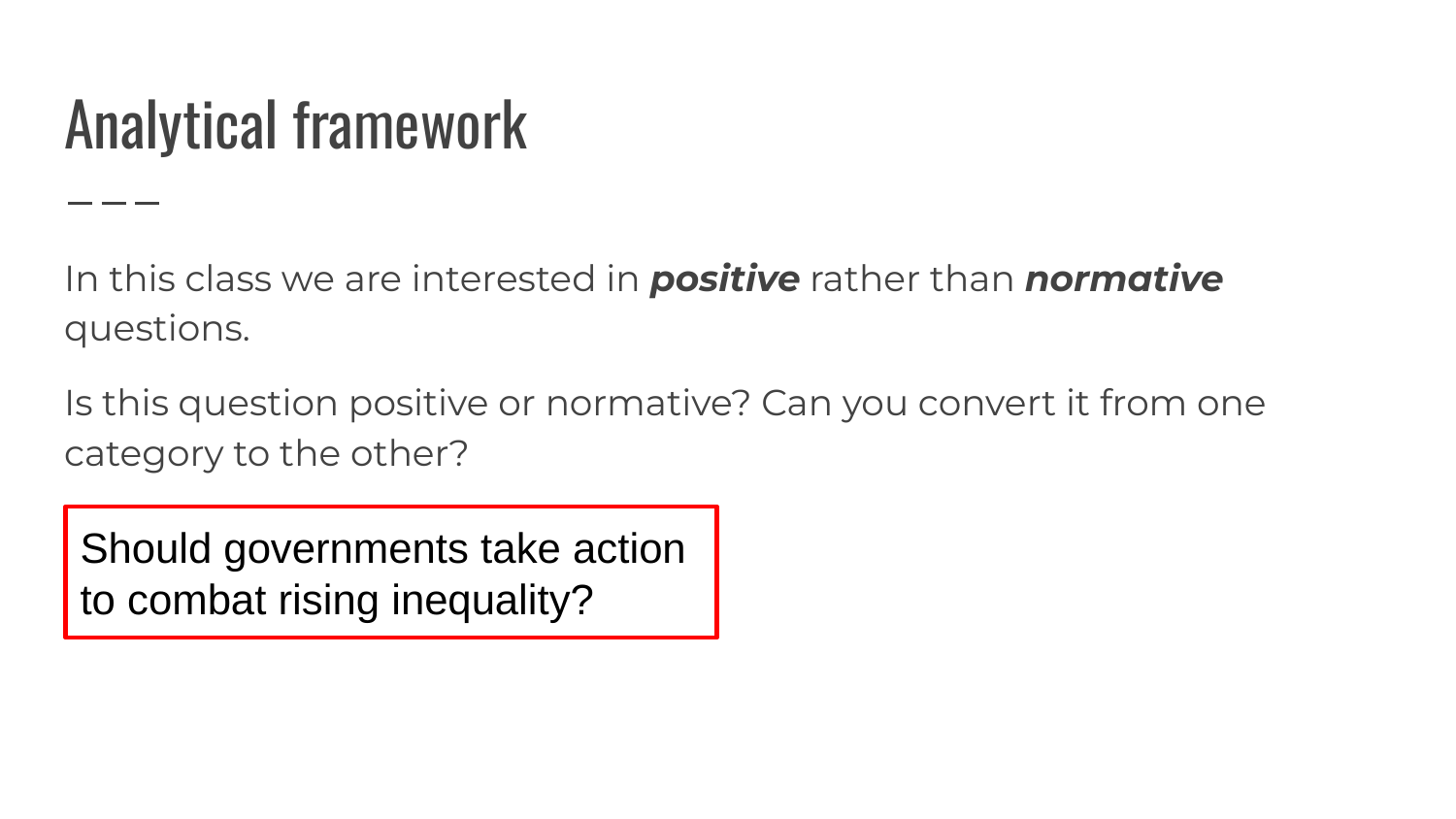

# Analytical framework
In this class we are interested in positive rather than normative questions.
Is this question positive or normative? Can you convert it from one category to the other?

Should governments take action to combat rising inequality?